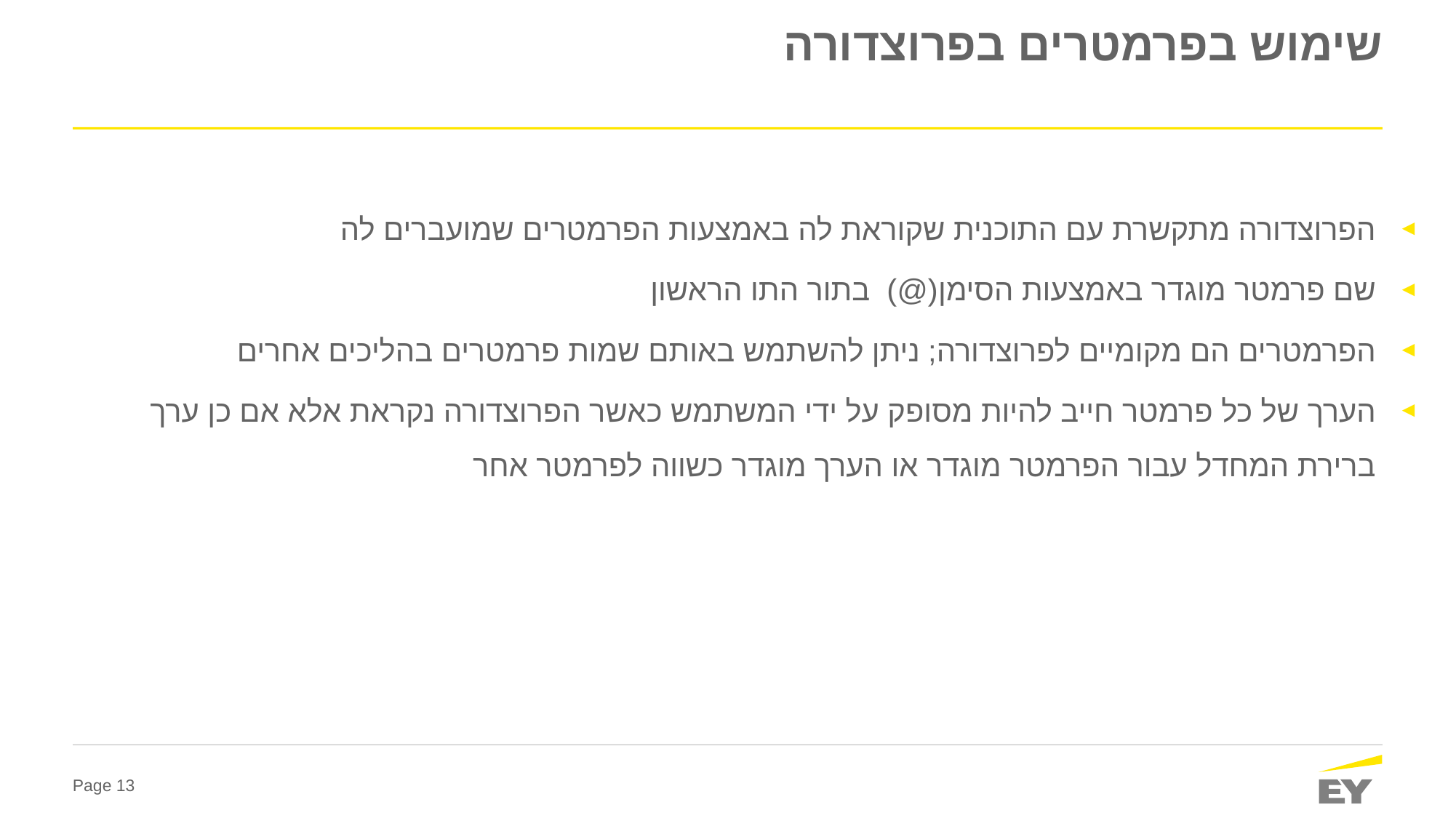

# שימוש בפרמטרים בפרוצדורה

הפרוצדורה מתקשרת עם התוכנית שקוראת לה באמצעות הפרמטרים שמועברים לה
שם פרמטר מוגדר באמצעות הסימן(@)  בתור התו הראשון
הפרמטרים הם מקומיים לפרוצדורה; ניתן להשתמש באותם שמות פרמטרים בהליכים אחרים
הערך של כל פרמטר חייב להיות מסופק על ידי המשתמש כאשר הפרוצדורה נקראת אלא אם כן ערך ברירת המחדל עבור הפרמטר מוגדר או הערך מוגדר כשווה לפרמטר אחר